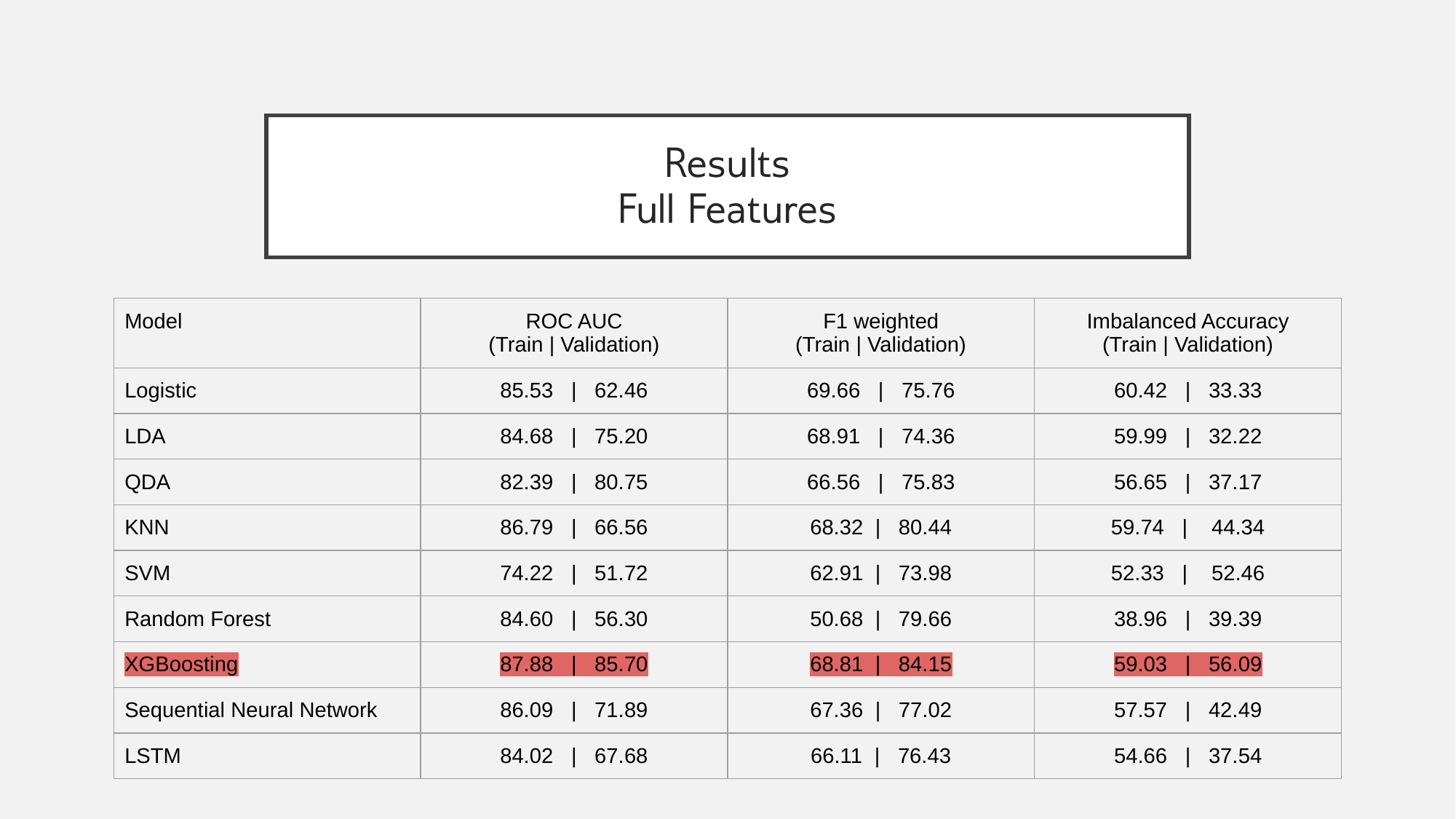

# Results
Full Features
| Model | ROC AUC (Train | Validation) | F1 weighted (Train | Validation) | Imbalanced Accuracy (Train | Validation) |
| --- | --- | --- | --- |
| Logistic | 85.53 | 62.46 | 69.66 | 75.76 | 60.42 | 33.33 |
| LDA | 84.68 | 75.20 | 68.91 | 74.36 | 59.99 | 32.22 |
| QDA | 82.39 | 80.75 | 66.56 | 75.83 | 56.65 | 37.17 |
| KNN | 86.79 | 66.56 | 68.32 | 80.44 | 59.74 | 44.34 |
| SVM | 74.22 | 51.72 | 62.91 | 73.98 | 52.33 | 52.46 |
| Random Forest | 84.60 | 56.30 | 50.68 | 79.66 | 38.96 | 39.39 |
| XGBoosting | 87.88 | 85.70 | 68.81 | 84.15 | 59.03 | 56.09 |
| Sequential Neural Network | 86.09 | 71.89 | 67.36 | 77.02 | 57.57 | 42.49 |
| LSTM | 84.02 | 67.68 | 66.11 | 76.43 | 54.66 | 37.54 |